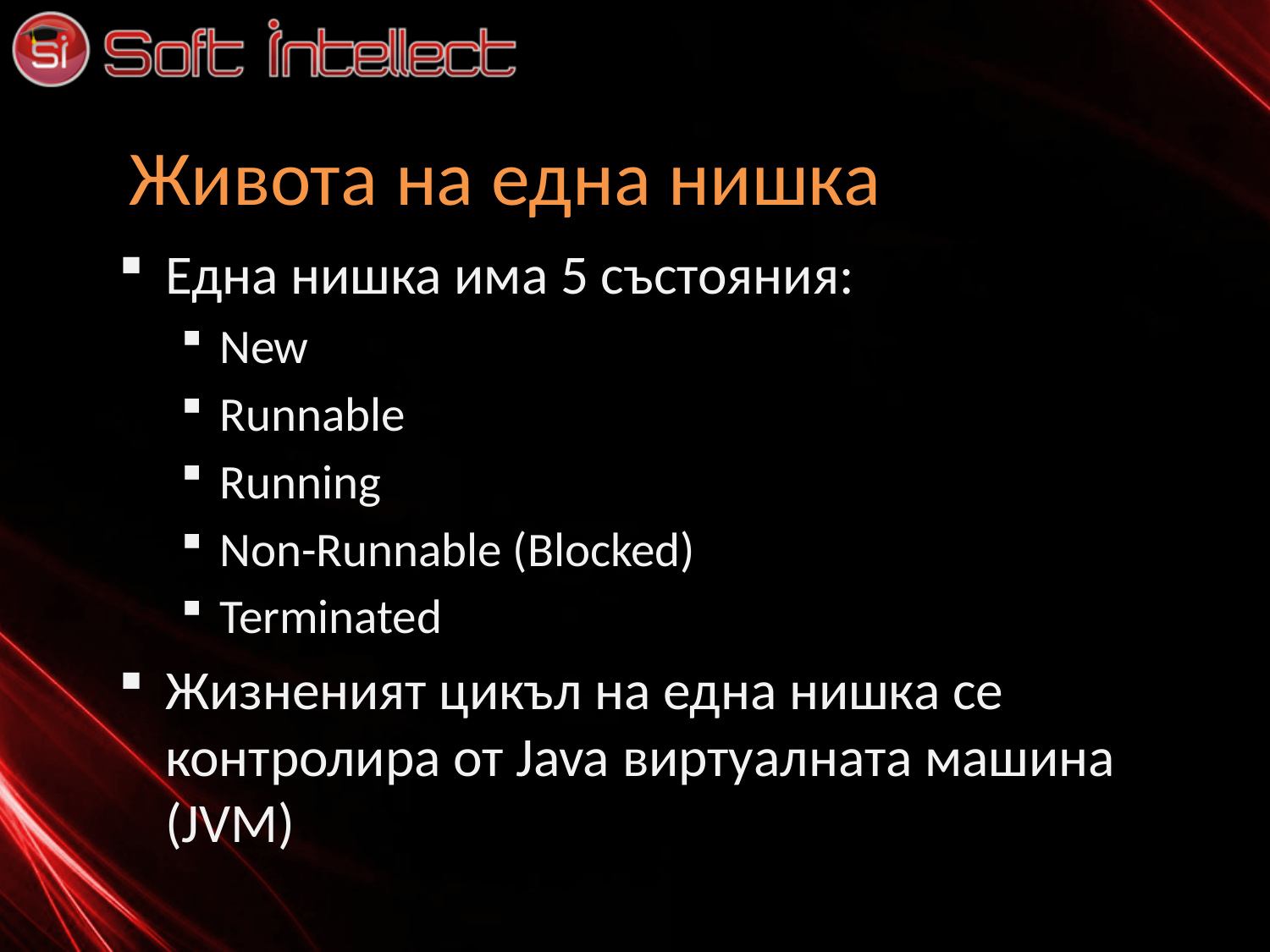

# Живота на една нишка
Една нишка има 5 състояния:
New
Runnable
Running
Non-Runnable (Blocked)
Terminated
Жизненият цикъл на една нишка се контролира от Java виртуалната машина (JVM)